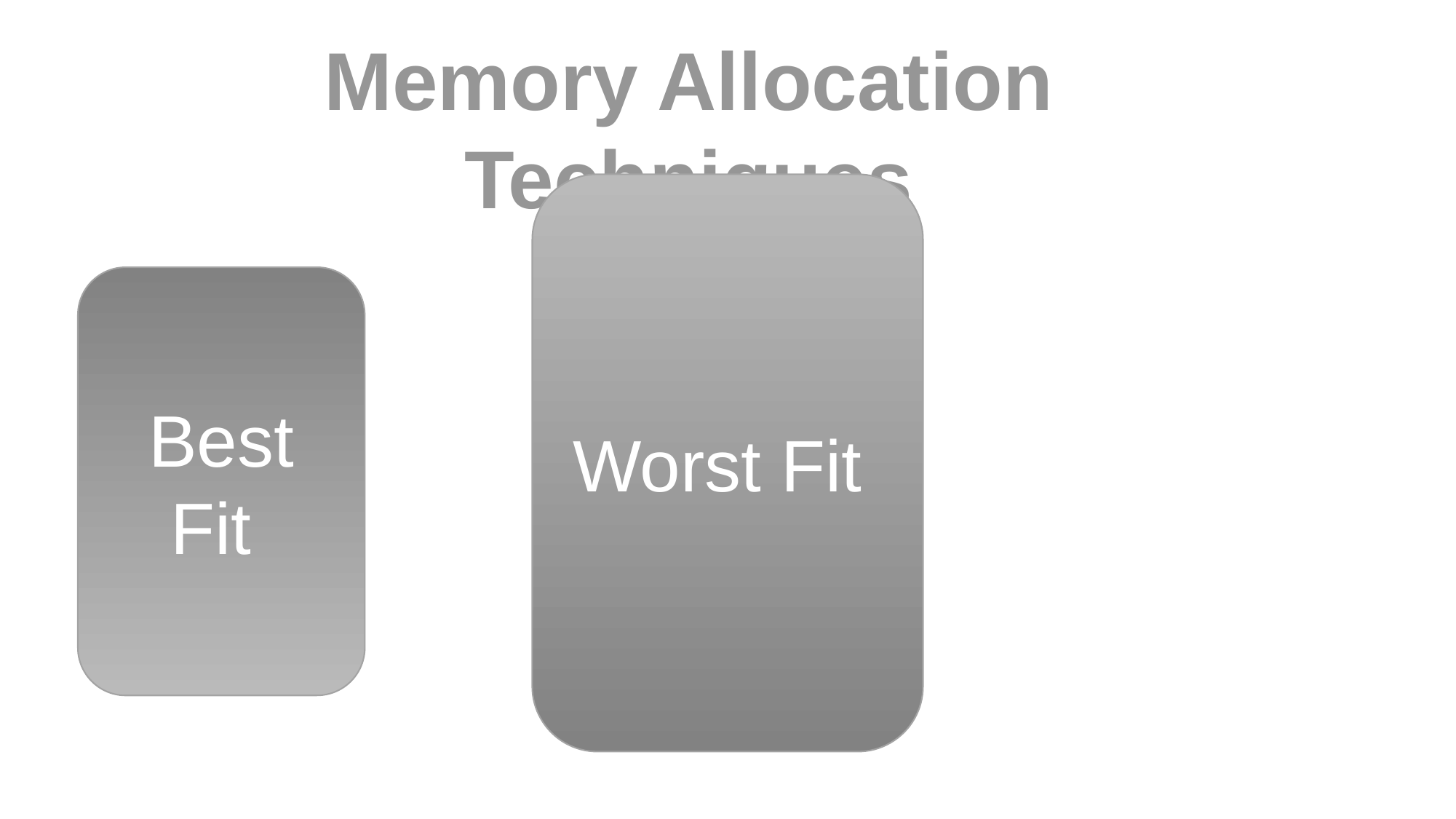

Memory Allocation Techniques
Worst Fit
Best Fit
First Fit